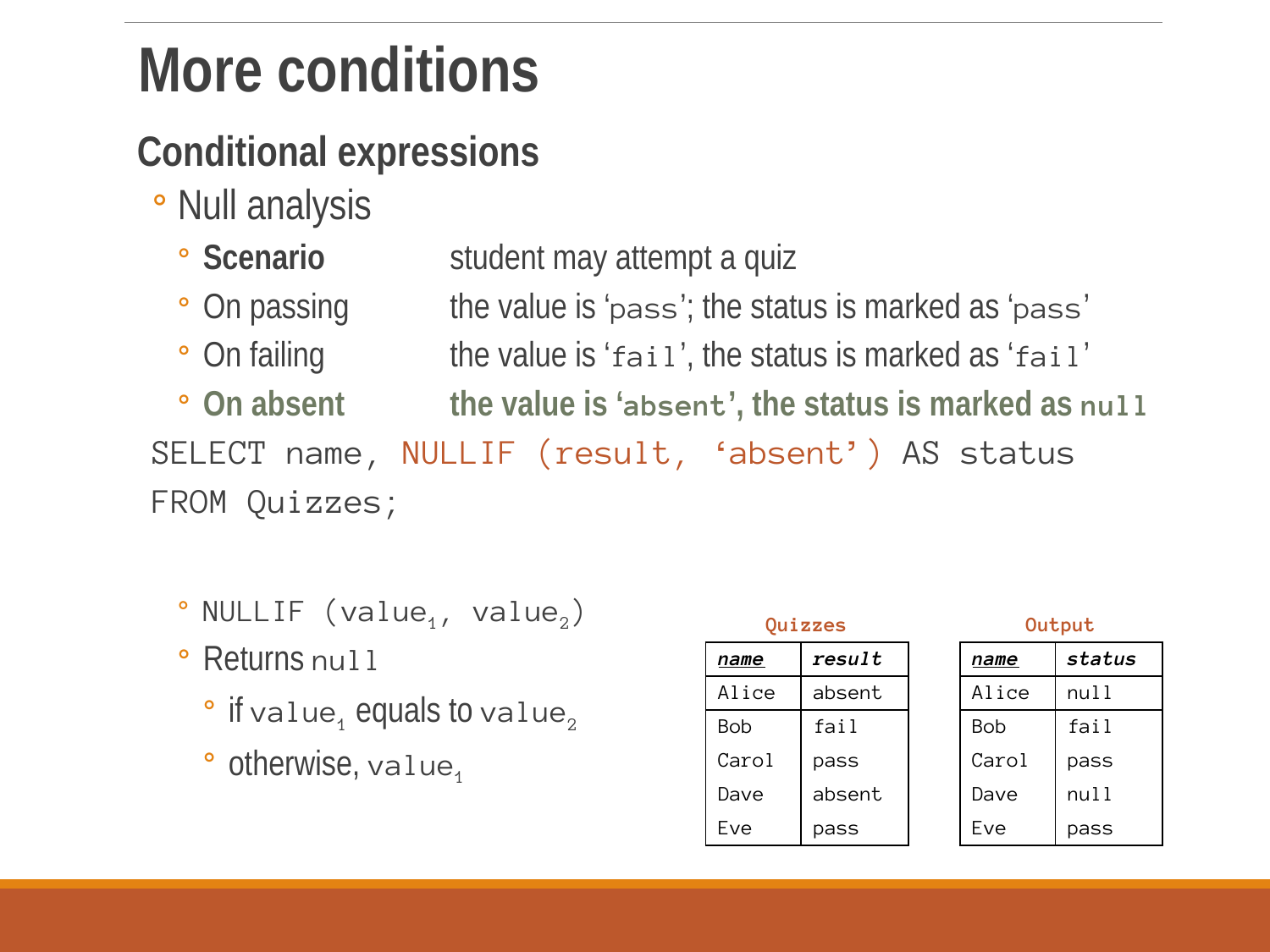

More conditions
Conditional expressions
Null analysis
Scenario  	student may attempt a quiz
On passing	the value is ‘pass’; the status is marked as ‘pass’
On failing	the value is ‘fail’, the status is marked as ‘fail’
On absent	the value is ‘absent’, the status is marked as null
SELECT name, NULLIF (result, ‘absent’) AS status
FROM Quizzes;

NULLIF (value1, value2)
Returns null
if value1 equals to value2
otherwise, value1
| Quizzes |  |
| --- | --- |
| name | result |
| Alice | absent |
| Bob | fail |
| Carol | pass |
| Dave | absent |
| Eve | pass |
| Output |  |
| --- | --- |
| name | status |
| Alice | null |
| Bob | fail |
| Carol | pass |
| Dave | null |
| Eve | pass |